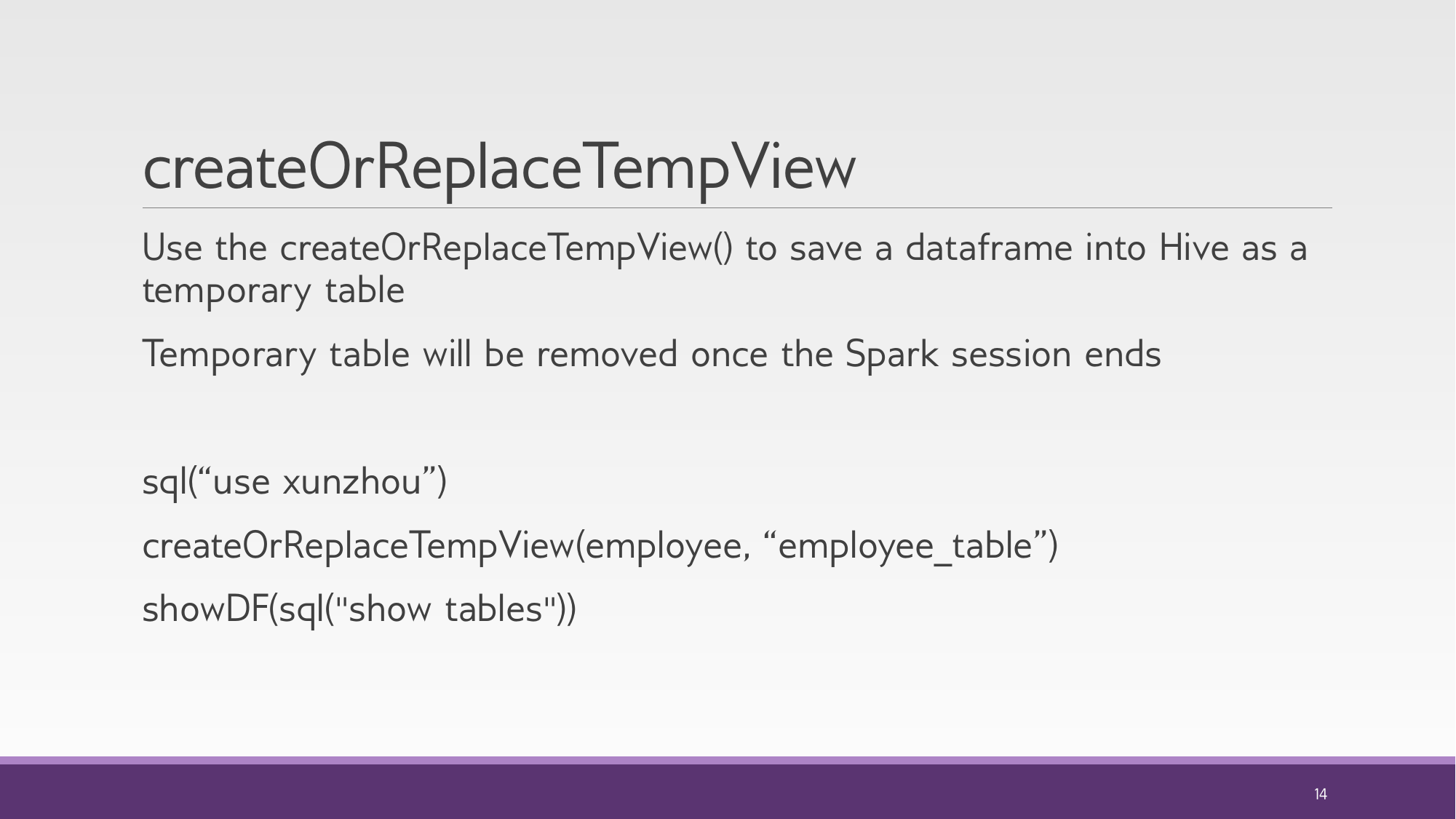

# createOrReplaceTempView
Use the createOrReplaceTempView() to save a dataframe into Hive as a temporary table
Temporary table will be removed once the Spark session ends

sql(“use xunzhou”)
createOrReplaceTempView(employee, “employee_table”)
showDF(sql("show tables"))

14